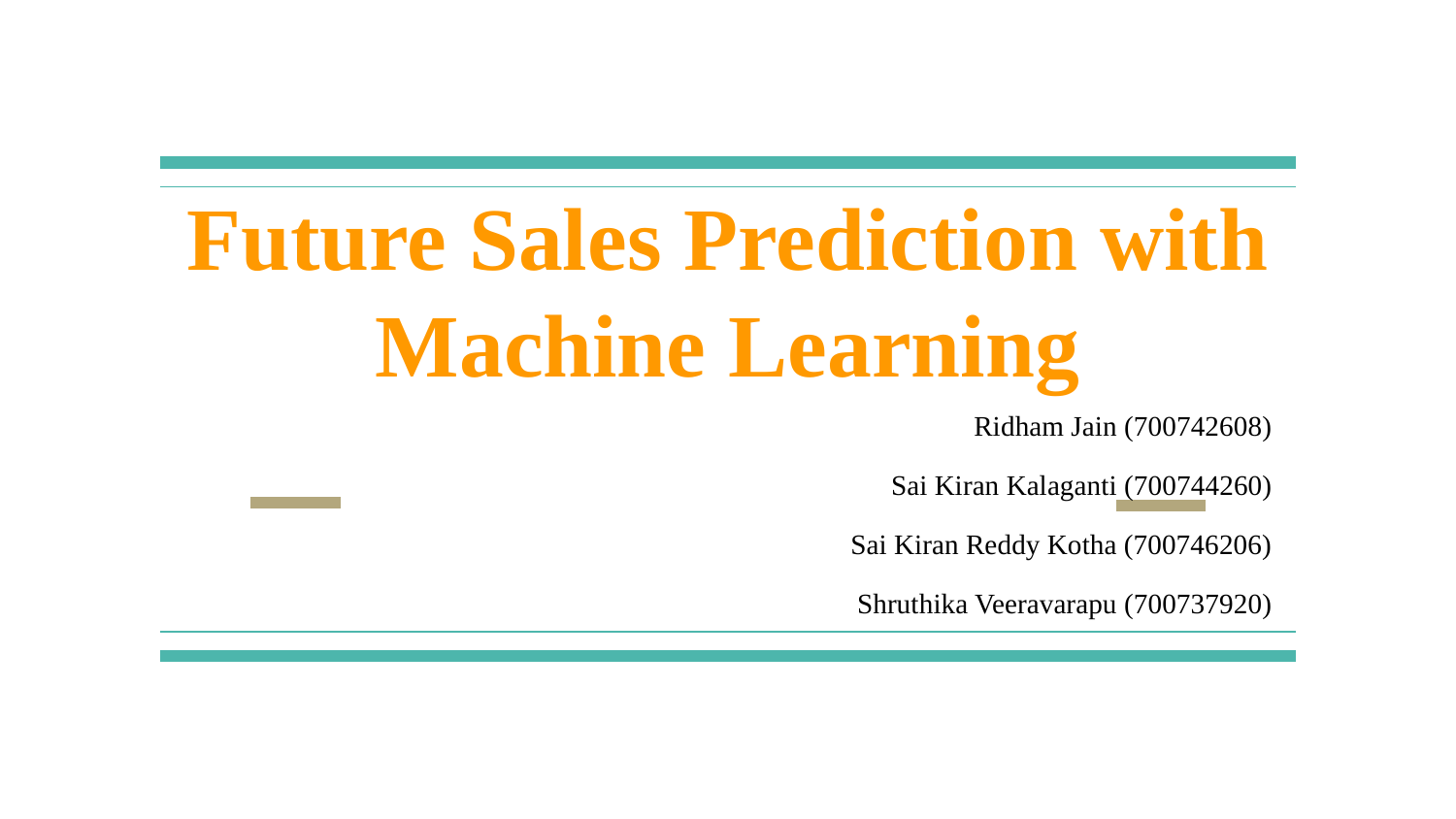

# Future Sales Prediction with Machine Learning
Ridham Jain (700742608)
Sai Kiran Kalaganti (700744260)
Sai Kiran Reddy Kotha (700746206)
Shruthika Veeravarapu (700737920)